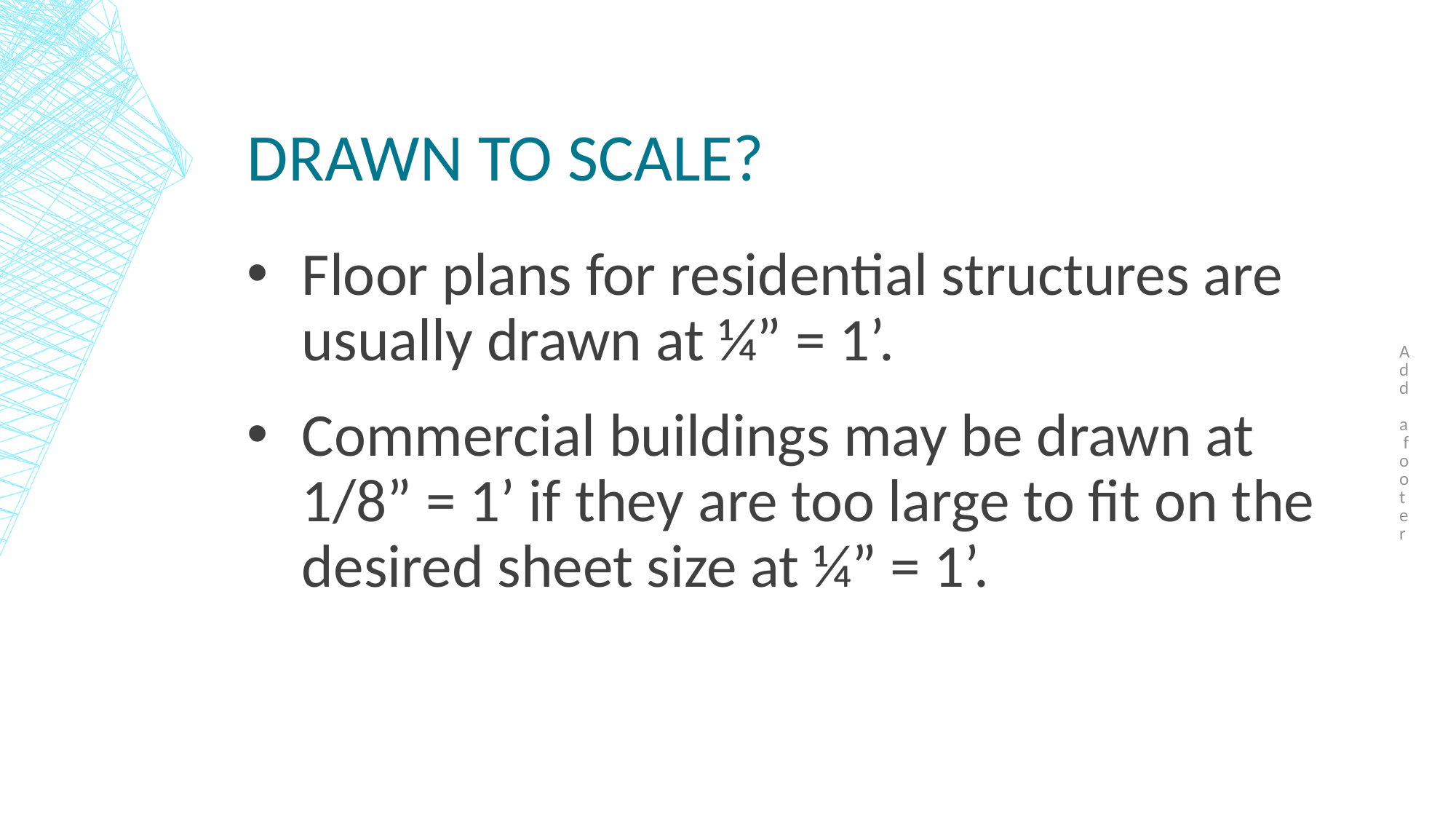

Add a footer
# Drawn to scale?
Floor plans for residential structures are usually drawn at ¼” = 1’.
Commercial buildings may be drawn at 1/8” = 1’ if they are too large to fit on the desired sheet size at ¼” = 1’.